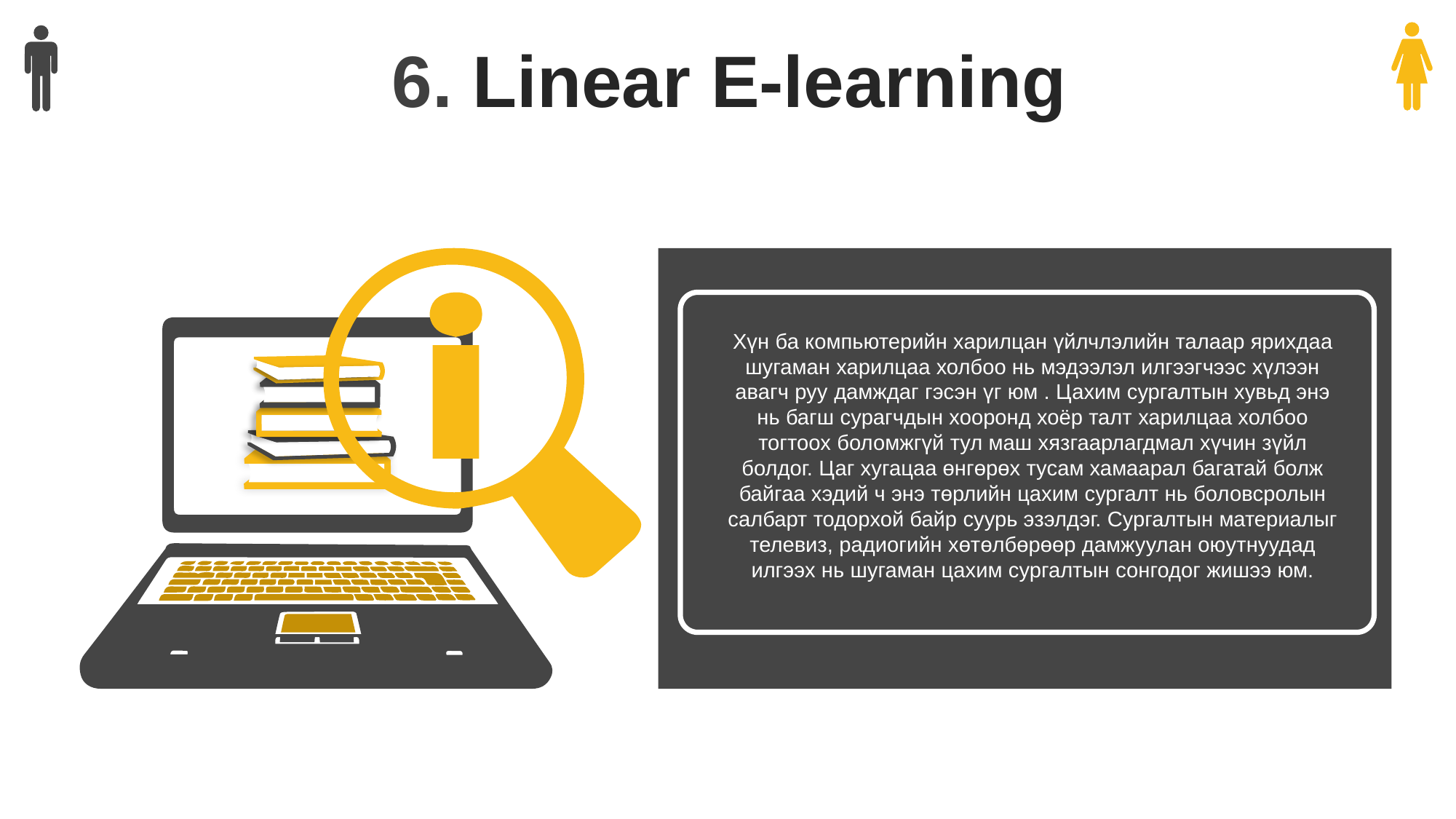

6. Linear E-learning

Хүн ба компьютерийн харилцан үйлчлэлийн талаар ярихдаа шугаман харилцаа холбоо нь мэдээлэл илгээгчээс хүлээн авагч руу дамждаг гэсэн үг юм . Цахим сургалтын хувьд энэ нь багш сурагчдын хооронд хоёр талт харилцаа холбоо тогтоох боломжгүй тул маш хязгаарлагдмал хүчин зүйл болдог. Цаг хугацаа өнгөрөх тусам хамаарал багатай болж байгаа хэдий ч энэ төрлийн цахим сургалт нь боловсролын салбарт тодорхой байр суурь эзэлдэг. Сургалтын материалыг телевиз, радиогийн хөтөлбөрөөр дамжуулан оюутнуудад илгээх нь шугаман цахим сургалтын сонгодог жишээ юм.